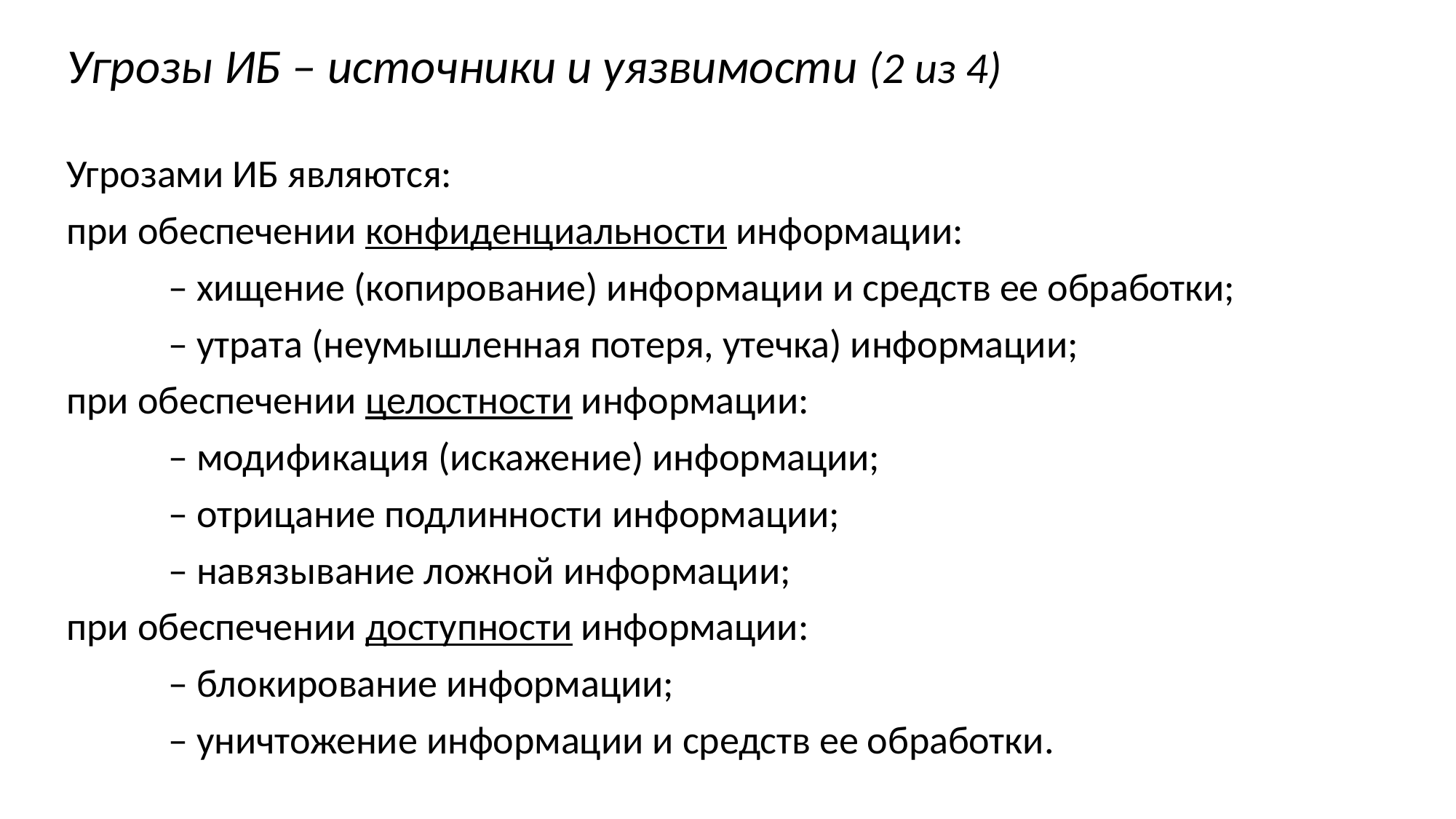

# Угрозы ИБ – источники и уязвимости (2 из 4)
Угрозами ИБ являются:
при обеспечении конфиденциальности информации:
	– хищение (копирование) информации и средств ее обработки;
	– утрата (неумышленная потеря, утечка) информации;
при обеспечении целостности информации:
	– модификация (искажение) информации;
	– отрицание подлинности информации;
	– навязывание ложной информации;
при обеспечении доступности информации:
	– блокирование информации;
	– уничтожение информации и средств ее обработки.